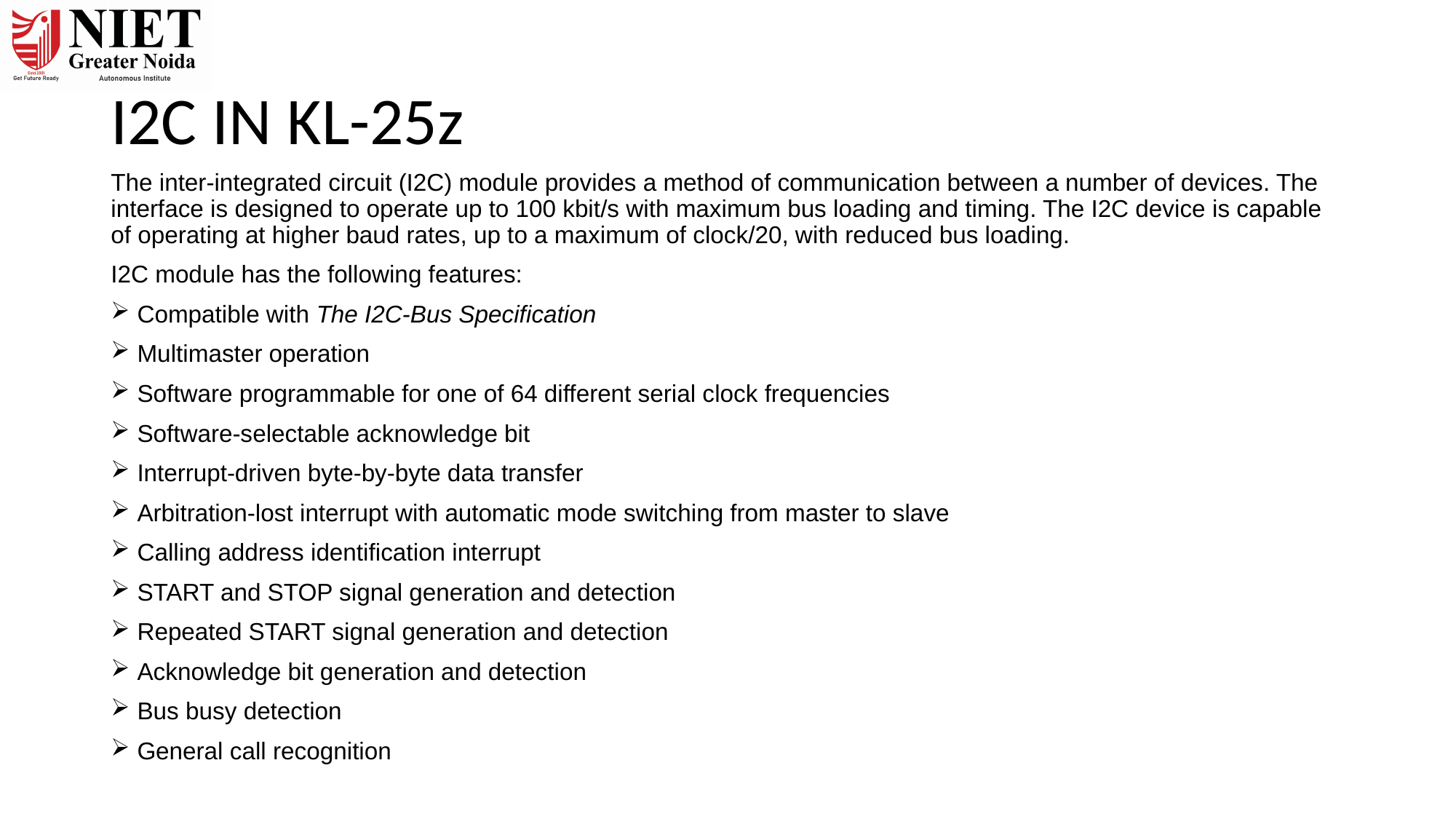

# I2C IN KL-25z
The inter-integrated circuit (I2C) module provides a method of communication between a number of devices. The interface is designed to operate up to 100 kbit/s with maximum bus loading and timing. The I2C device is capable of operating at higher baud rates, up to a maximum of clock/20, with reduced bus loading.
I2C module has the following features:
Compatible with The I2C-Bus Specification
Multimaster operation
Software programmable for one of 64 different serial clock frequencies
Software-selectable acknowledge bit
Interrupt-driven byte-by-byte data transfer
Arbitration-lost interrupt with automatic mode switching from master to slave
Calling address identification interrupt
START and STOP signal generation and detection
Repeated START signal generation and detection
Acknowledge bit generation and detection
Bus busy detection
General call recognition